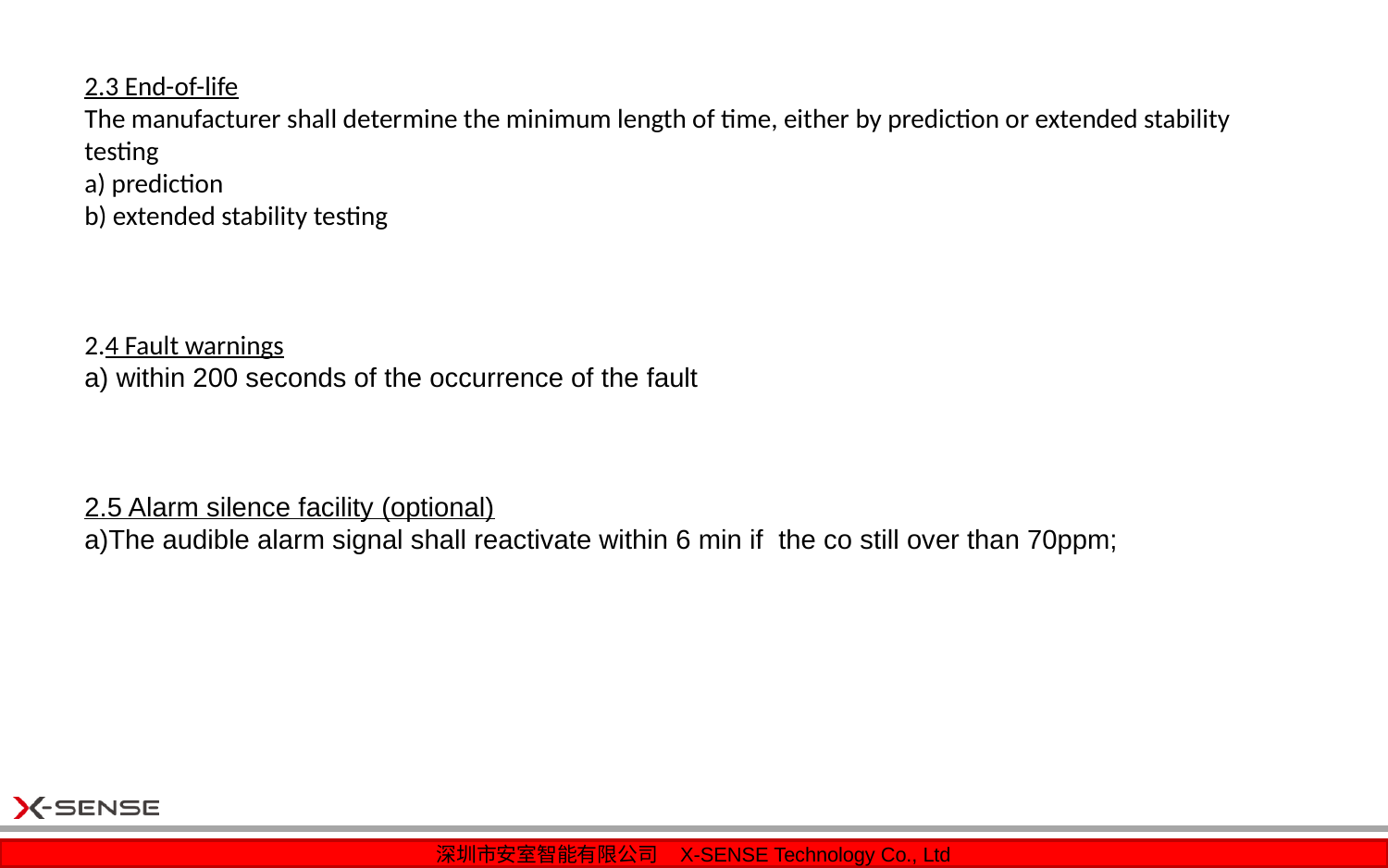

2.3 End-of-life
The manufacturer shall determine the minimum length of time, either by prediction or extended stability testing
a) prediction
b) extended stability testing

2.4 Fault warnings
a) within 200 seconds of the occurrence of the fault

2.5 Alarm silence facility (optional)
a)The audible alarm signal shall reactivate within 6 min if  the co still over than 70ppm;